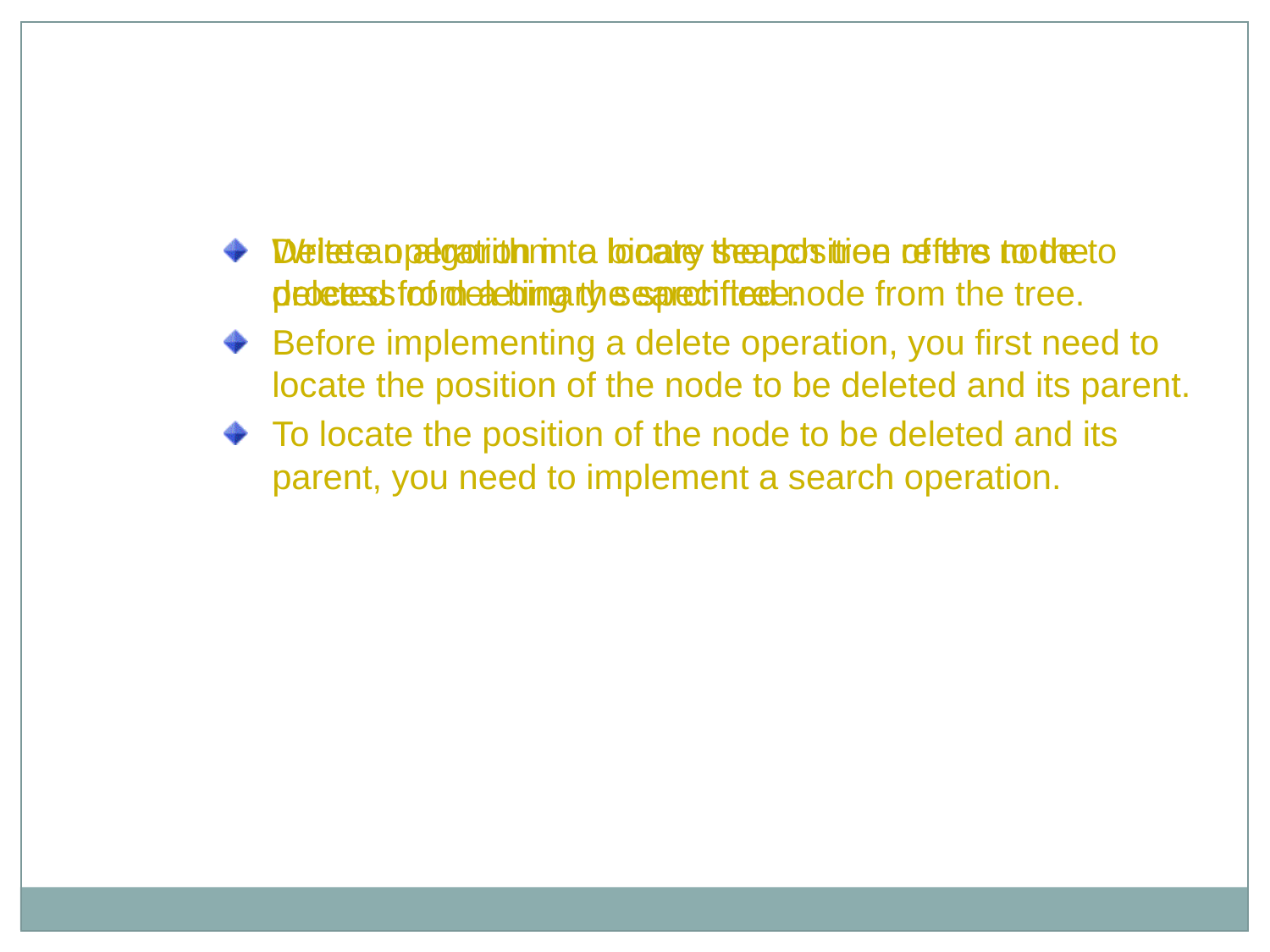

Deleting Nodes from a Binary Search Tree
Delete operation in a binary search tree refers to the process of deleting the specified node from the tree.
Before implementing a delete operation, you first need to locate the position of the node to be deleted and its parent.
To locate the position of the node to be deleted and its parent, you need to implement a search operation.

Write an algorithm to locate the position of the node to deleted from a binary search tree.